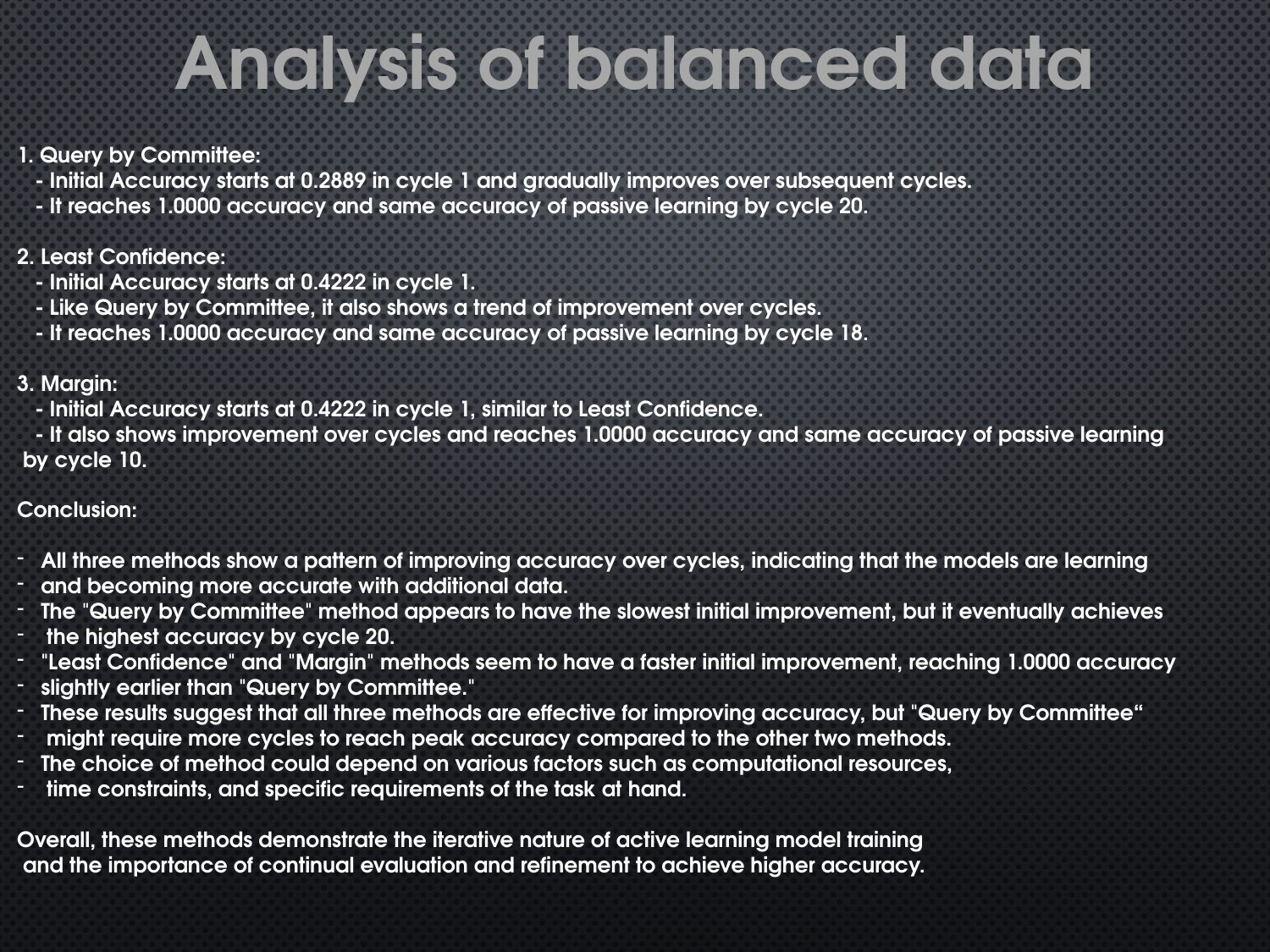

Analysis of balanced data

1. Query by Committee:
   - Initial Accuracy starts at 0.2889 in cycle 1 and gradually improves over subsequent cycles.
   - It reaches 1.0000 accuracy and same accuracy of passive learning by cycle 20.

2. Least Confidence:
   - Initial Accuracy starts at 0.4222 in cycle 1.
   - Like Query by Committee, it also shows a trend of improvement over cycles.
   - It reaches 1.0000 accuracy and same accuracy of passive learning by cycle 18.

3. Margin:
   - Initial Accuracy starts at 0.4222 in cycle 1, similar to Least Confidence.
   - It also shows improvement over cycles and reaches 1.0000 accuracy and same accuracy of passive learning
 by cycle 10.

Conclusion:

All three methods show a pattern of improving accuracy over cycles, indicating that the models are learning
and becoming more accurate with additional data.
The "Query by Committee" method appears to have the slowest initial improvement, but it eventually achieves
 the highest accuracy by cycle 20.
"Least Confidence" and "Margin" methods seem to have a faster initial improvement, reaching 1.0000 accuracy
slightly earlier than "Query by Committee."
These results suggest that all three methods are effective for improving accuracy, but "Query by Committee“
 might require more cycles to reach peak accuracy compared to the other two methods.
The choice of method could depend on various factors such as computational resources,
 time constraints, and specific requirements of the task at hand.

Overall, these methods demonstrate the iterative nature of active learning model training
 and the importance of continual evaluation and refinement to achieve higher accuracy.